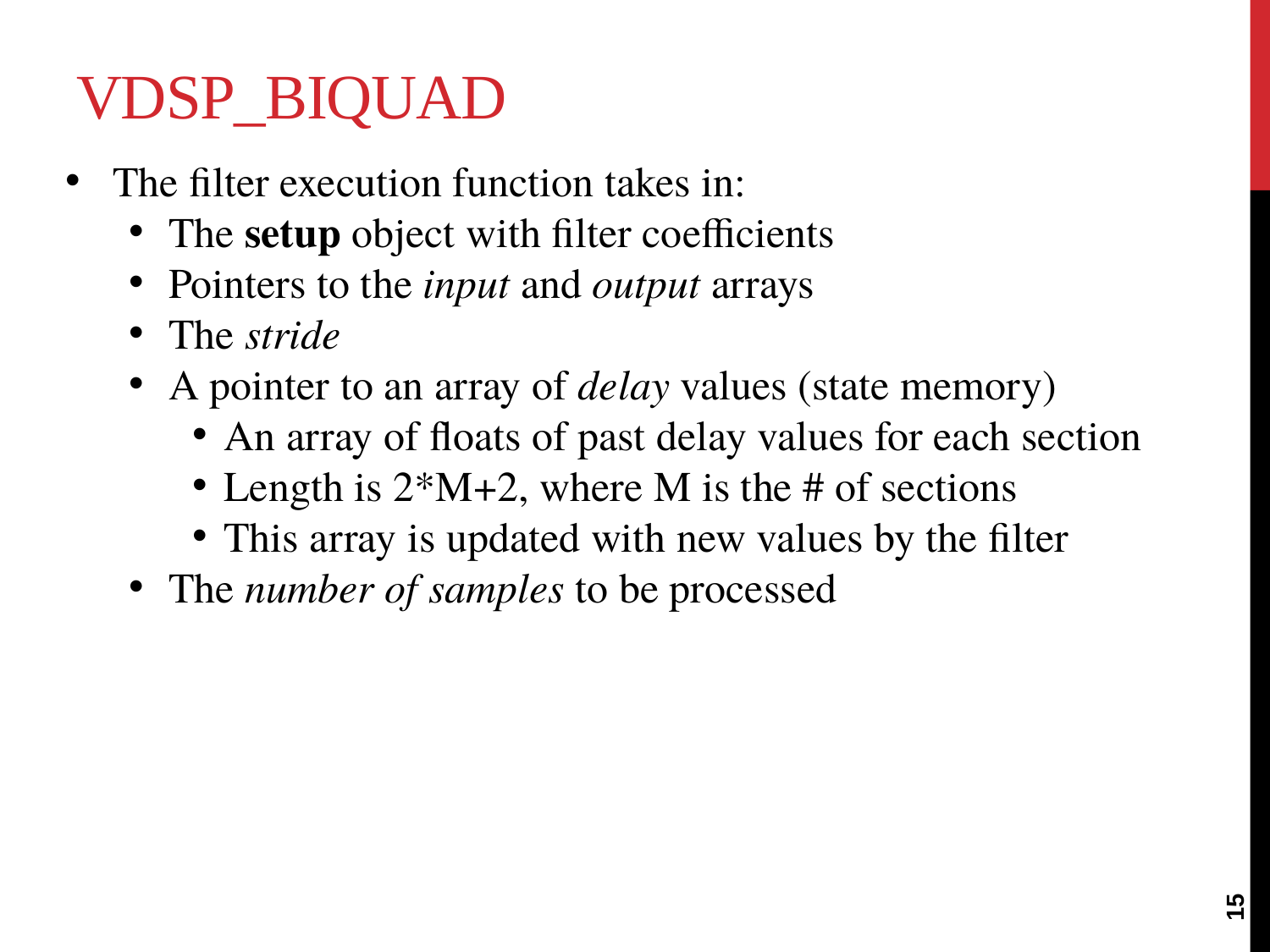

# vDSP_biquad
The filter execution function takes in:
The setup object with filter coefficients
Pointers to the input and output arrays
The stride
A pointer to an array of delay values (state memory)
An array of floats of past delay values for each section
Length is 2*M+2, where M is the # of sections
This array is updated with new values by the filter
The number of samples to be processed
15